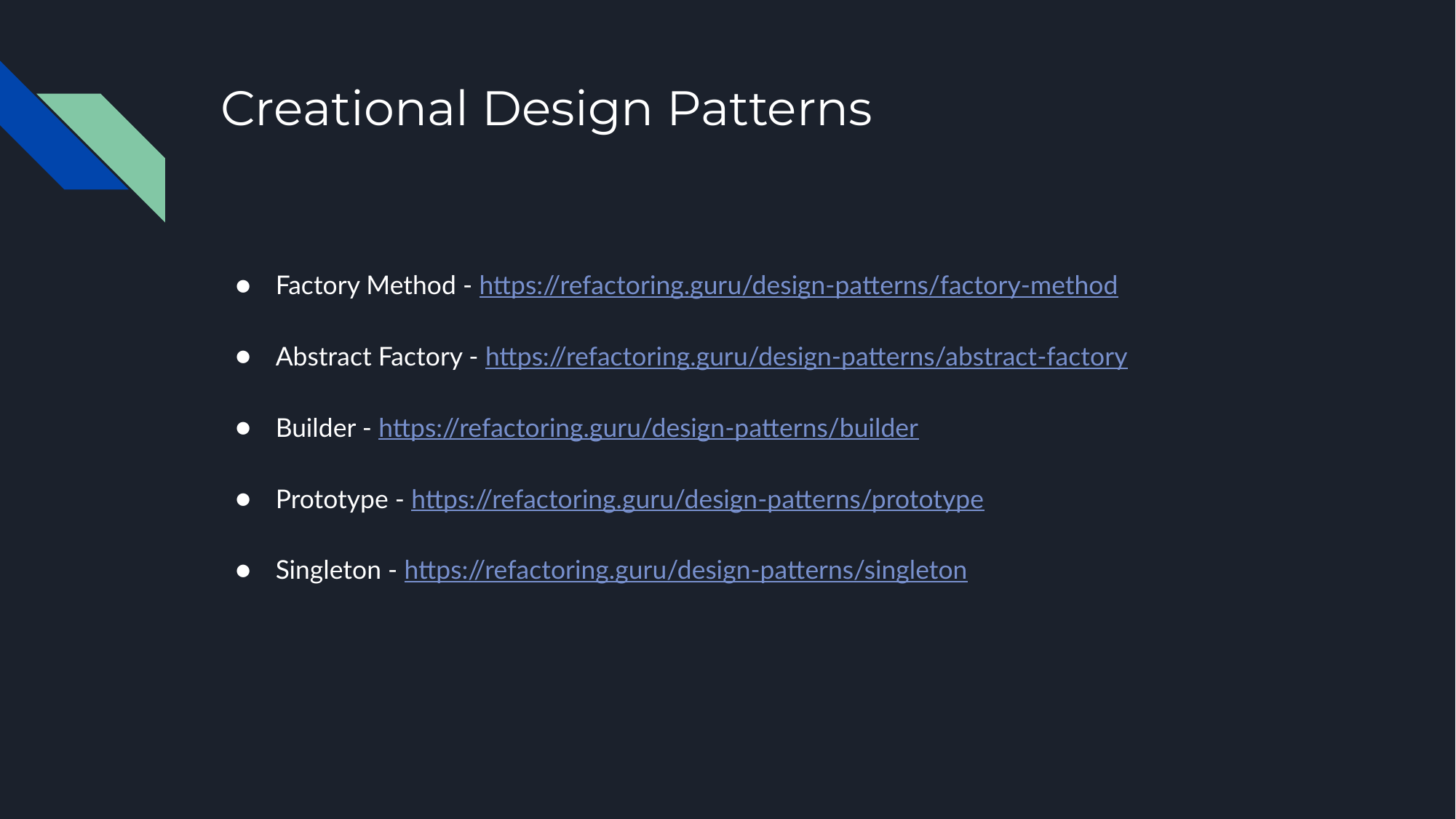

# Creational Design Patterns
Factory Method - https://refactoring.guru/design-patterns/factory-method

Abstract Factory - https://refactoring.guru/design-patterns/abstract-factory

Builder - https://refactoring.guru/design-patterns/builder

Prototype - https://refactoring.guru/design-patterns/prototype

Singleton - https://refactoring.guru/design-patterns/singleton